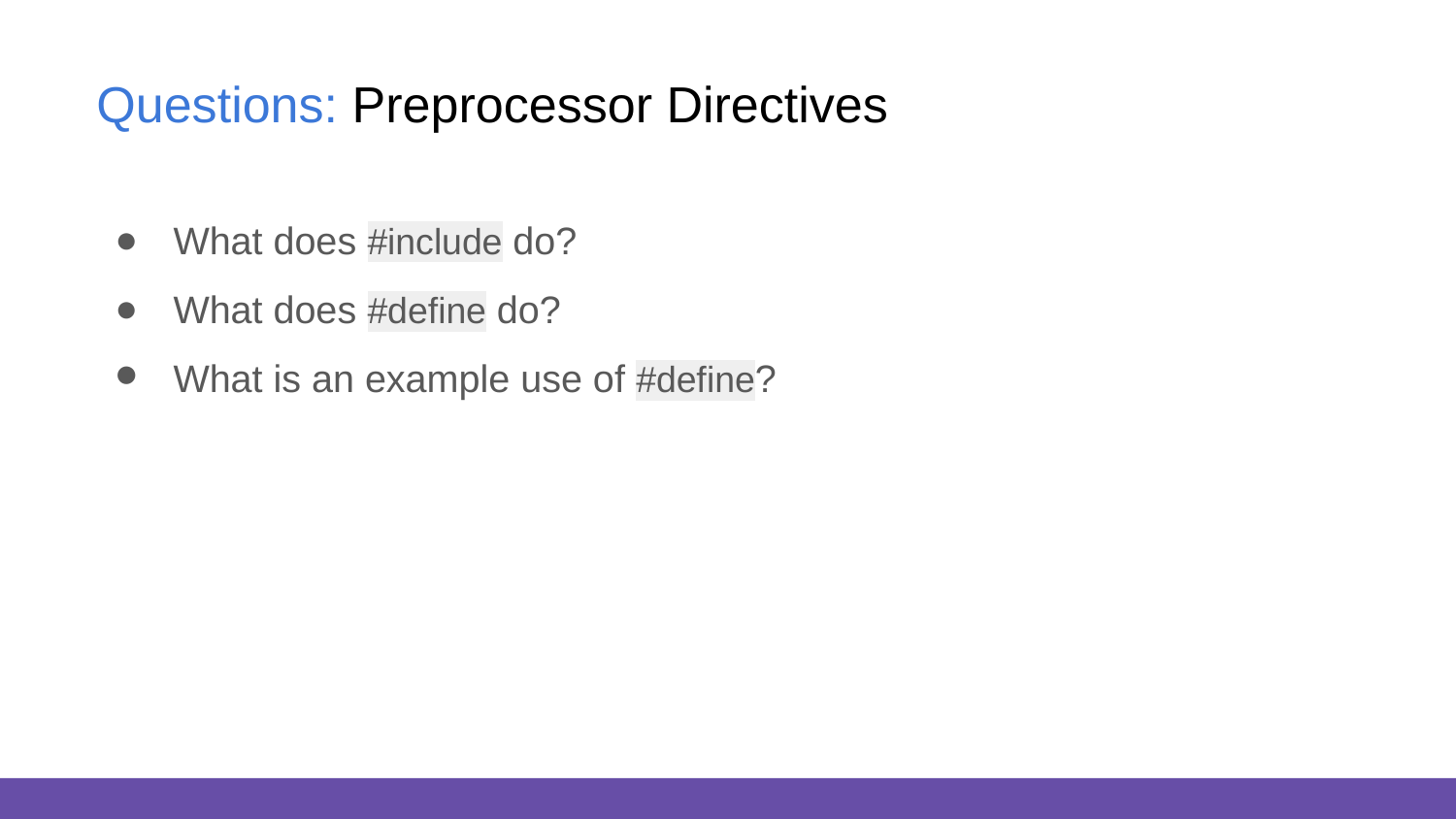

# Questions: Preprocessor Directives
What does #include do?
What does #define do?
What is an example use of #define?